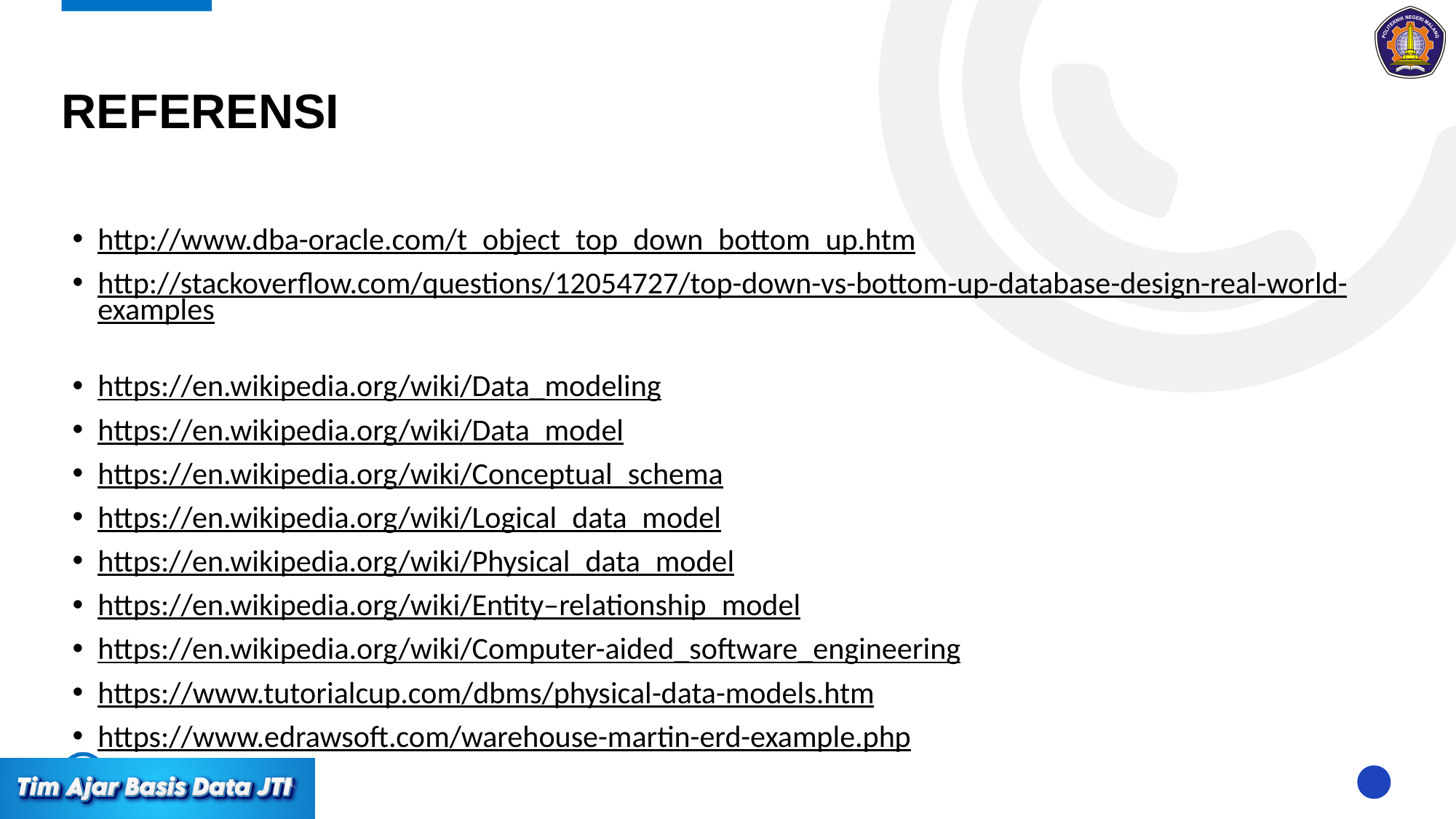

# referensi
http://www.dba-oracle.com/t_object_top_down_bottom_up.htm
http://stackoverflow.com/questions/12054727/top-down-vs-bottom-up-database-design-real-world-examples
https://en.wikipedia.org/wiki/Data_modeling
https://en.wikipedia.org/wiki/Data_model
https://en.wikipedia.org/wiki/Conceptual_schema
https://en.wikipedia.org/wiki/Logical_data_model
https://en.wikipedia.org/wiki/Physical_data_model
https://en.wikipedia.org/wiki/Entity–relationship_model
https://en.wikipedia.org/wiki/Computer-aided_software_engineering
https://www.tutorialcup.com/dbms/physical-data-models.htm
https://www.edrawsoft.com/warehouse-martin-erd-example.php